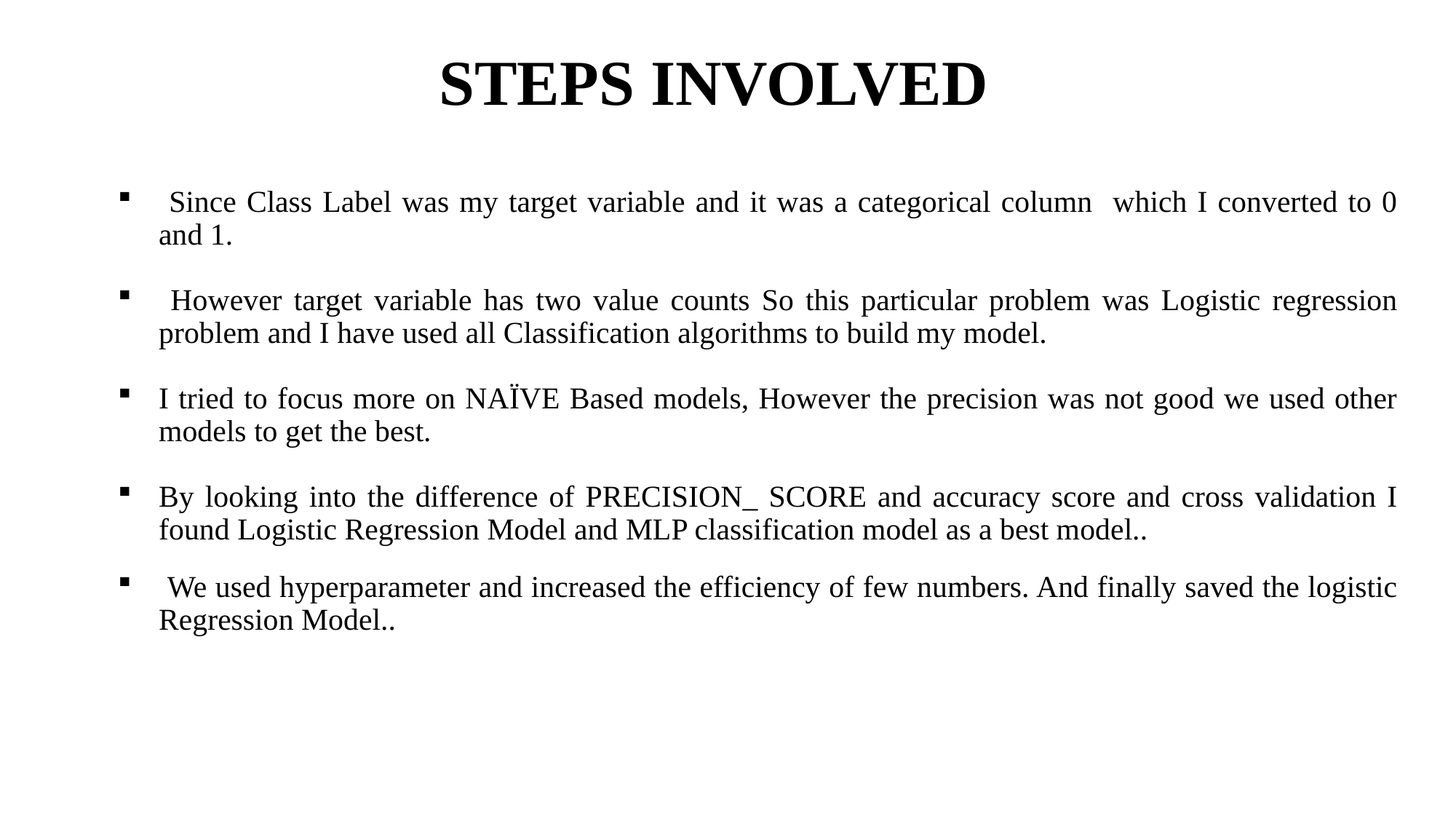

# STEPS INVOLVED
 Since Class Label was my target variable and it was a categorical column  which I converted to 0 and 1.

 However target variable has two value counts So this particular problem was Logistic regression problem and I have used all Classification algorithms to build my model.

I tried to focus more on NAÏVE Based models, However the precision was not good we used other models to get the best.

By looking into the difference of PRECISION_ SCORE and accuracy score and cross validation I found Logistic Regression Model and MLP classification model as a best model..
 We used hyperparameter and increased the efficiency of few numbers. And finally saved the logistic Regression Model..